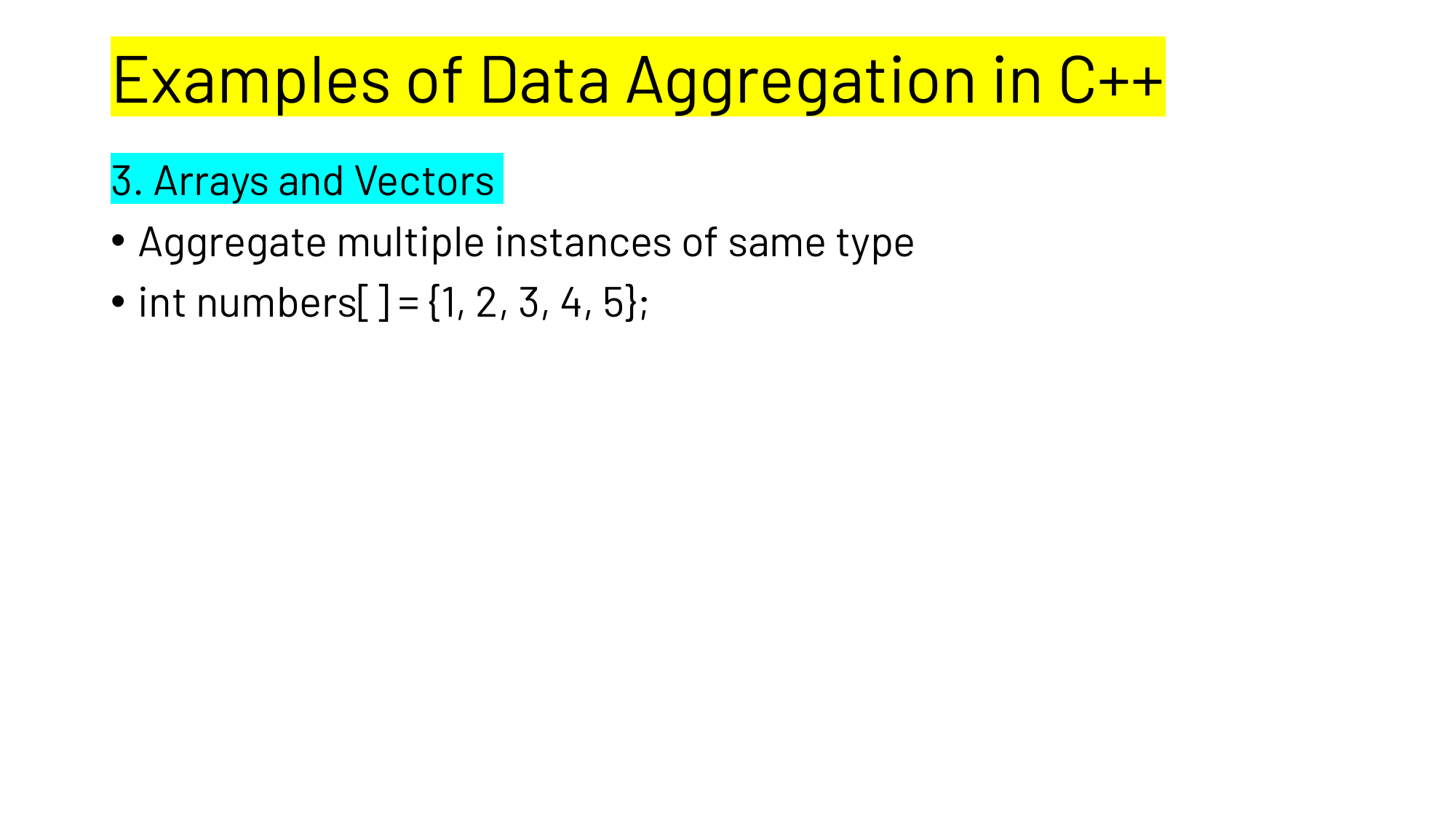

Examples of Data Aggregation in C++
3. Arrays and Vectors
Aggregate multiple instances of same type
int numbers[] = {1, 2, 3, 4, 5};